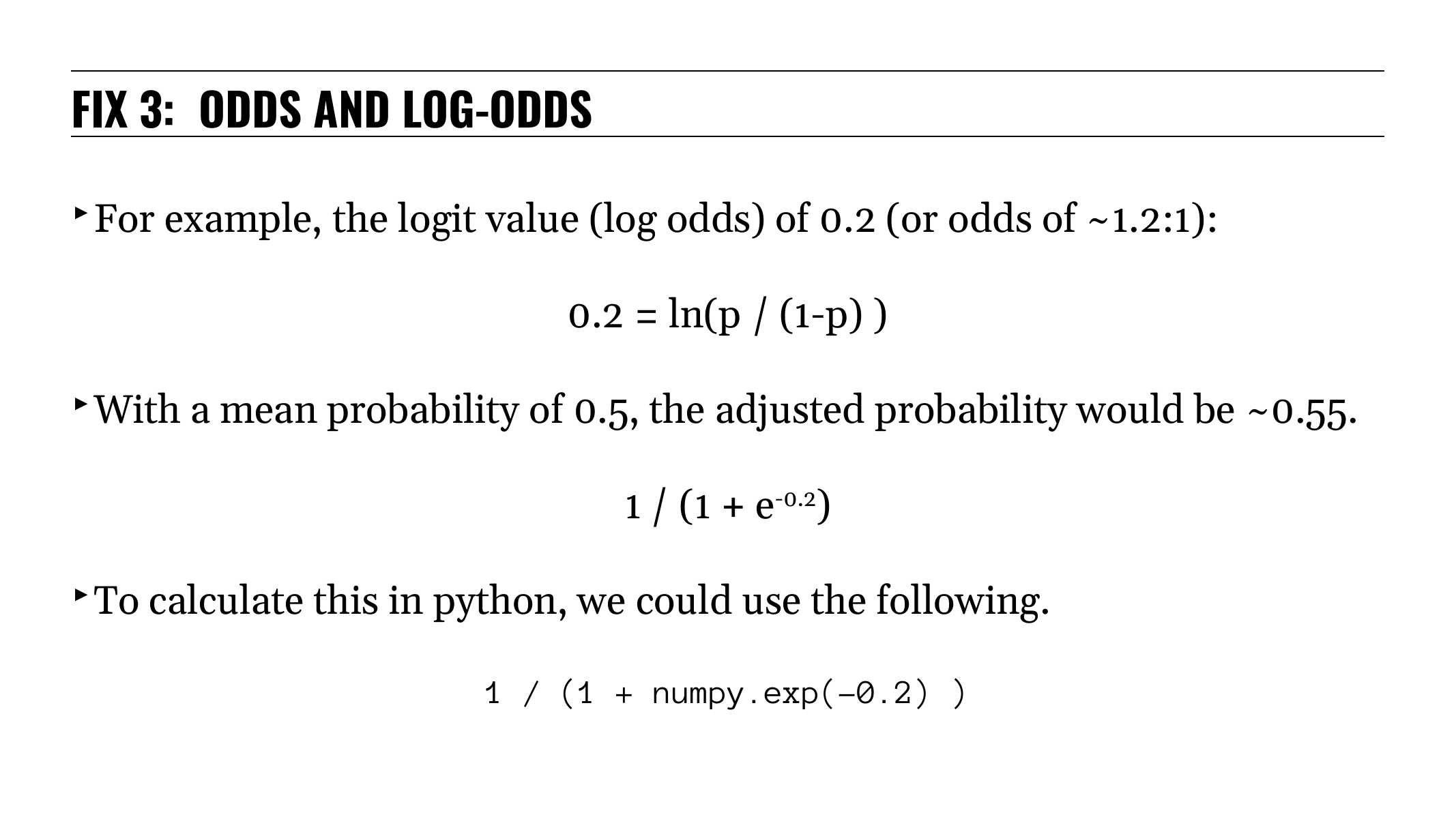

FIX 3:  ODDS AND LOG-ODDS

For example, the logit value (log odds) of 0.2 (or odds of ~1.2:1):

0.2 = ln(p / (1-p) )

With a mean probability of 0.5, the adjusted probability would be ~0.55.

1 / (1 + e-0.2)

To calculate this in python, we could use the following.

1 / (1 + numpy.exp(-0.2) )